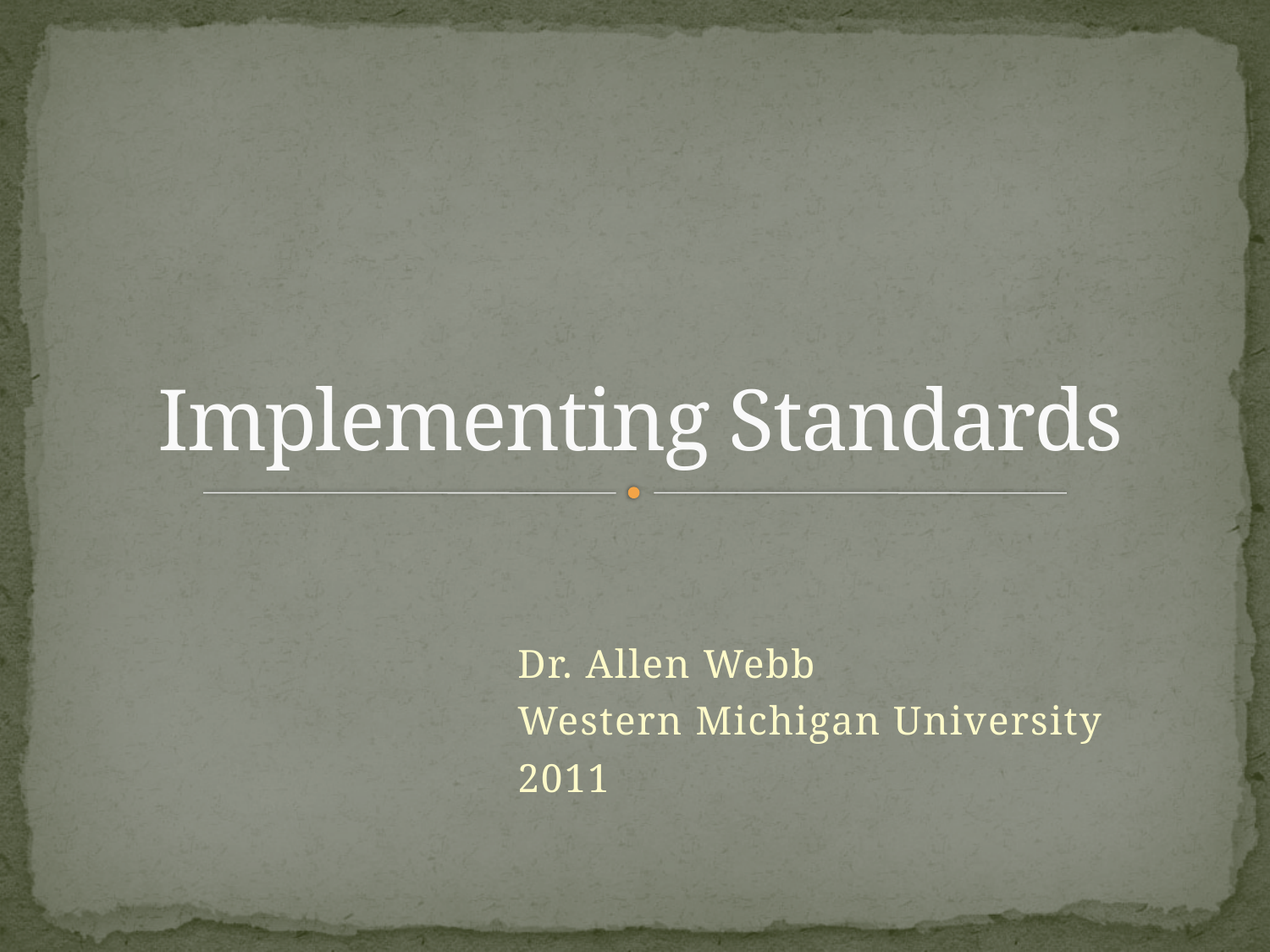

# Implementing Standards
Dr. Allen Webb
Western Michigan University
2011